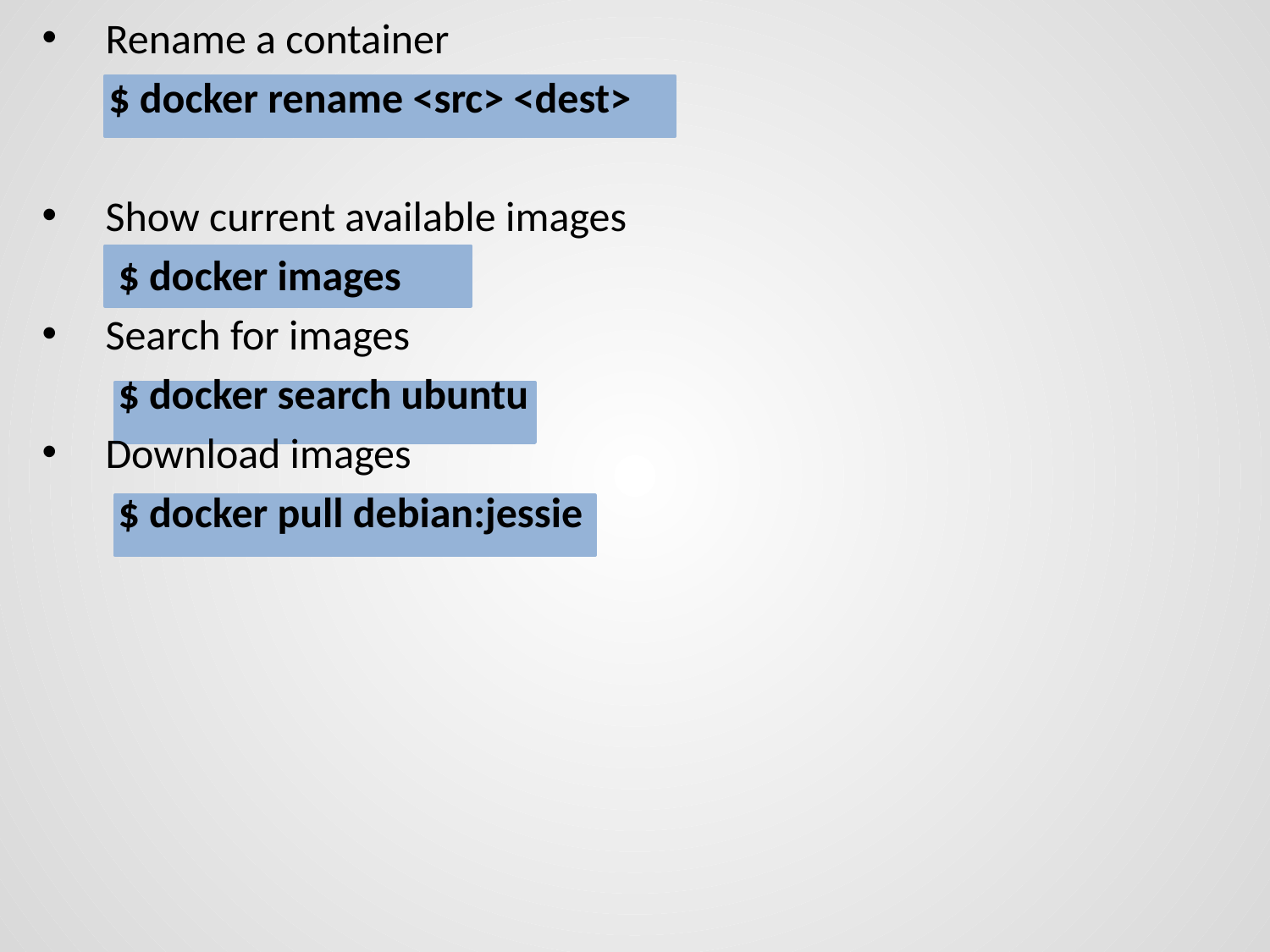

Rename a container
       $ docker rename <src> <dest>

Show current available images
        $ docker images
Search for images
        $ docker search ubuntu
Download images
        $ docker pull debian:jessie